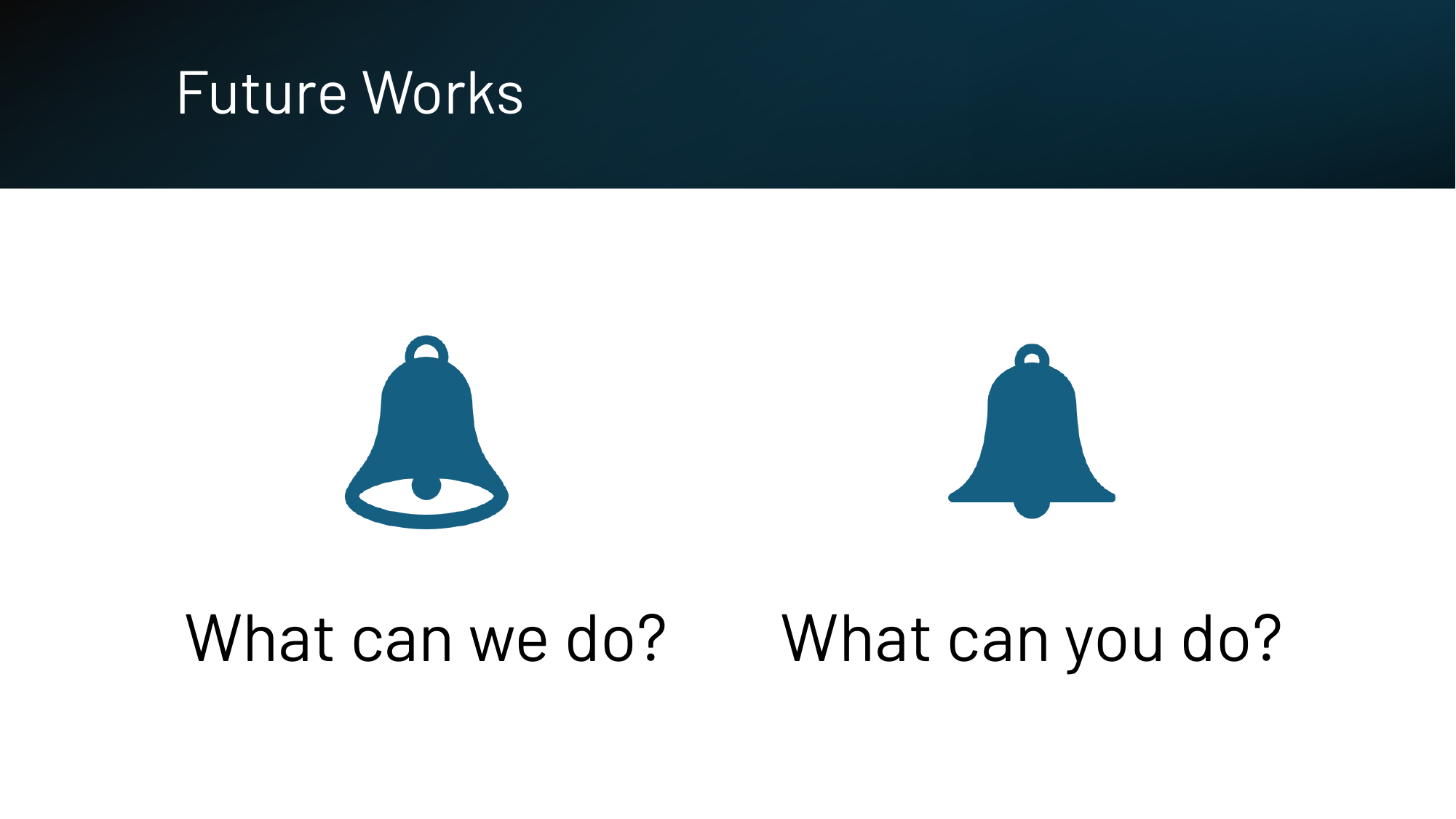

# Future Works
What can we do?
What can you do?